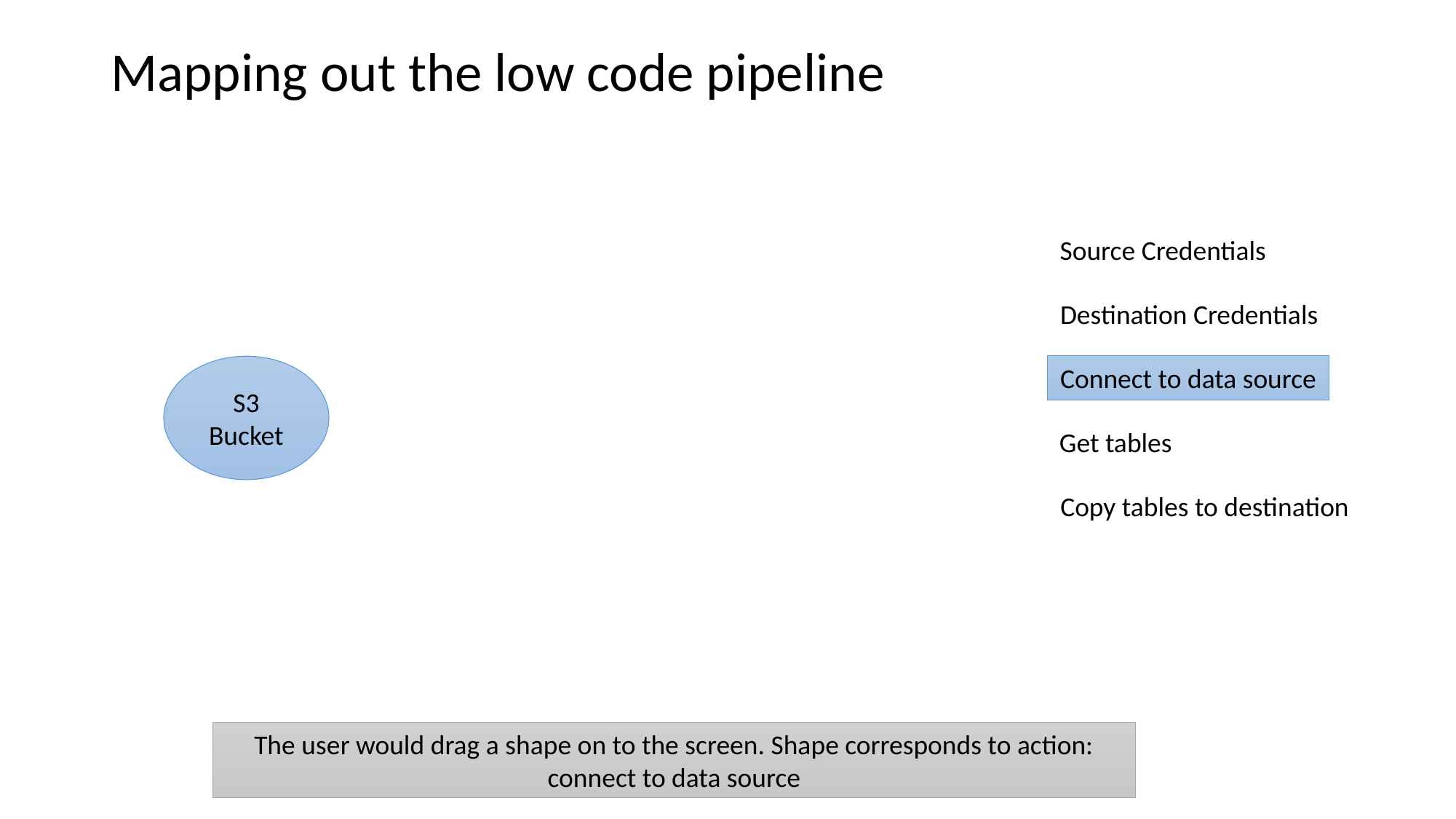

# Mapping out the low code pipeline
Source Credentials
Destination Credentials
Connect to data source
S3 Bucket
Get tables
Copy tables to destination
The user would drag a shape on to the screen. Shape corresponds to action: connect to data source